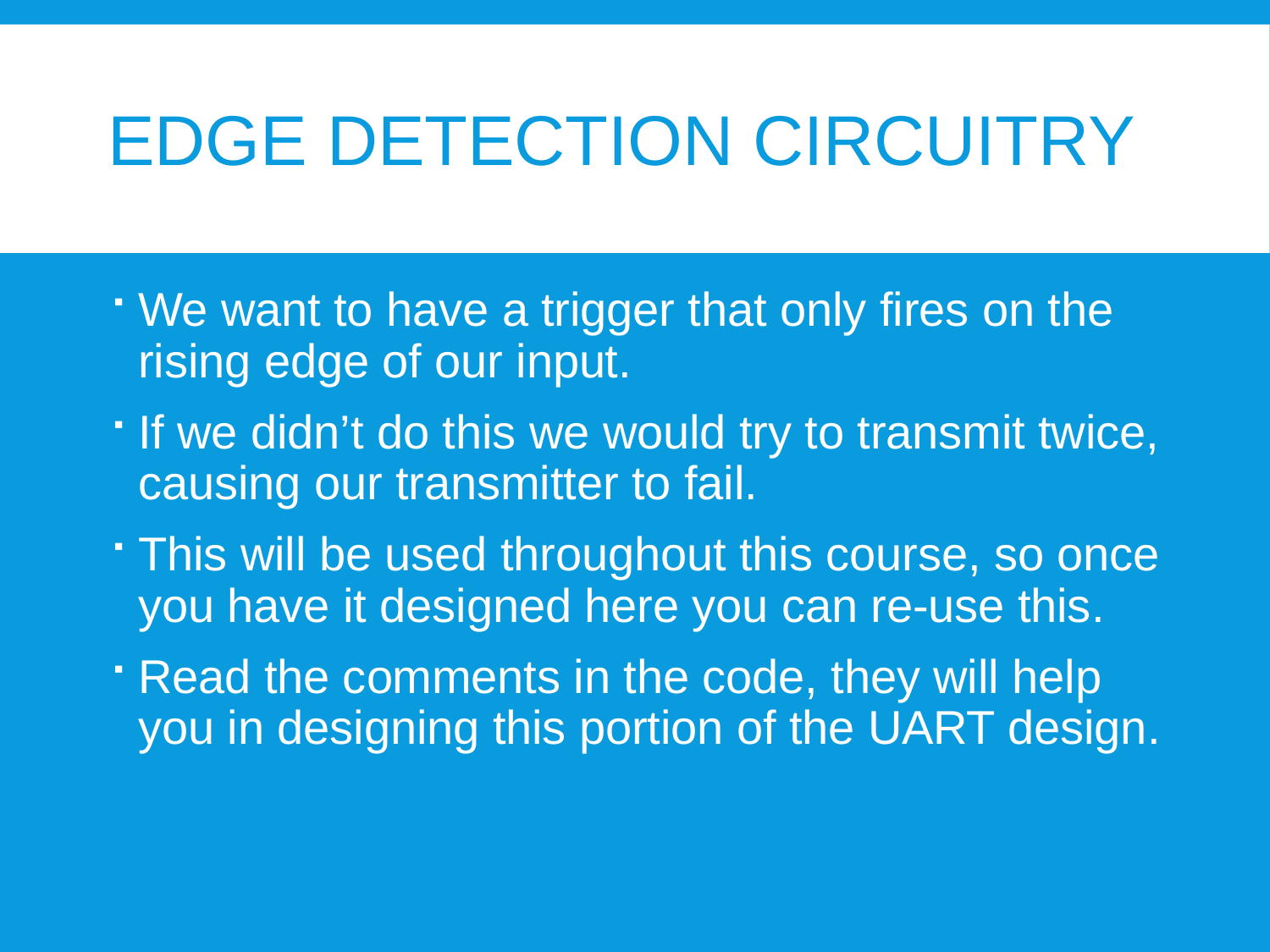

# Edge Detection Circuitry
We want to have a trigger that only fires on the rising edge of our input.
If we didn’t do this we would try to transmit twice, causing our transmitter to fail.
This will be used throughout this course, so once you have it designed here you can re-use this.
Read the comments in the code, they will help you in designing this portion of the UART design.